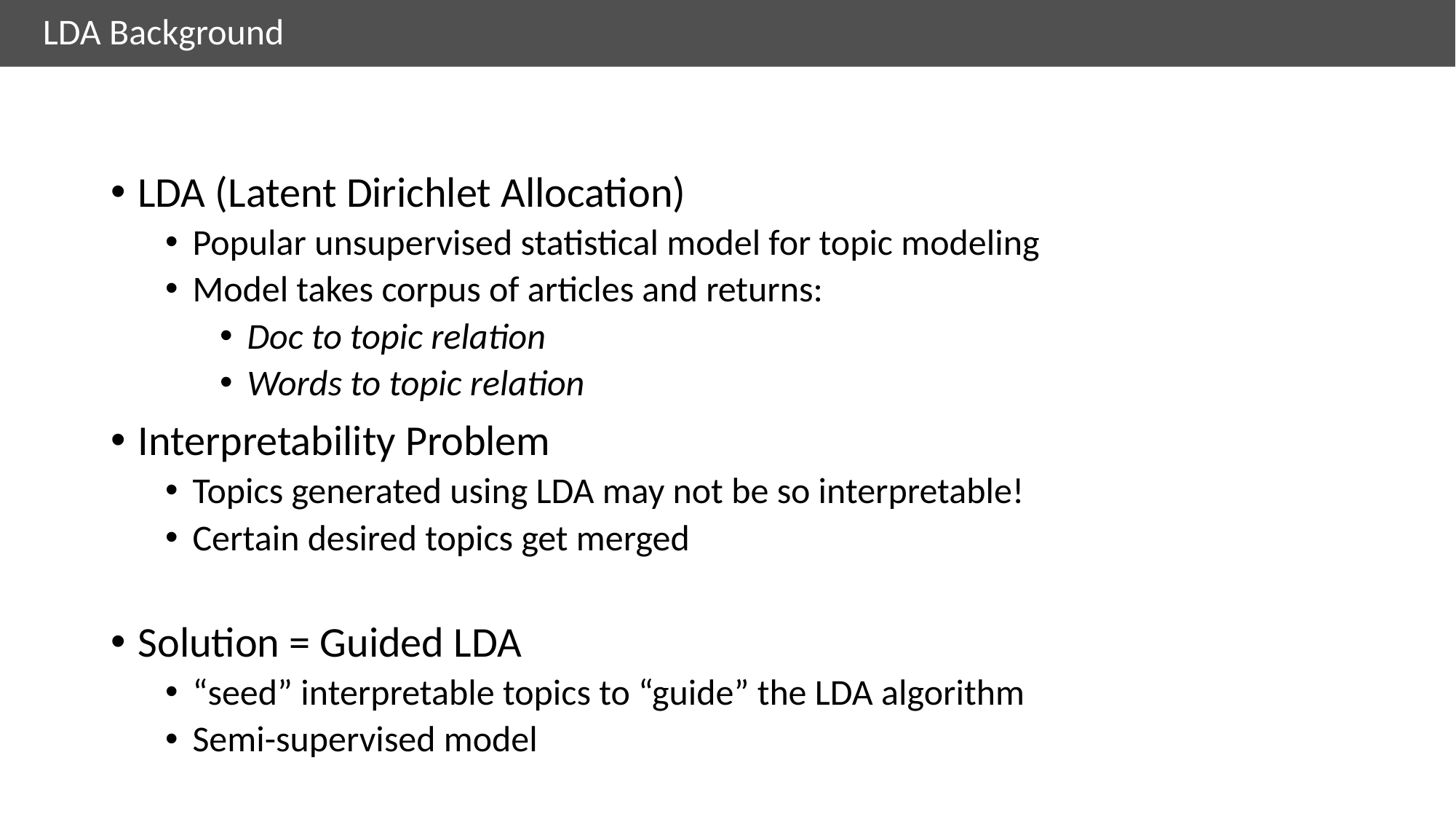

# LDA Background
LDA (Latent Dirichlet Allocation)
Popular unsupervised statistical model for topic modeling
Model takes corpus of articles and returns:
Doc to topic relation
Words to topic relation
Interpretability Problem
Topics generated using LDA may not be so interpretable!
Certain desired topics get merged

Solution = Guided LDA
“seed” interpretable topics to “guide” the LDA algorithm
Semi-supervised model